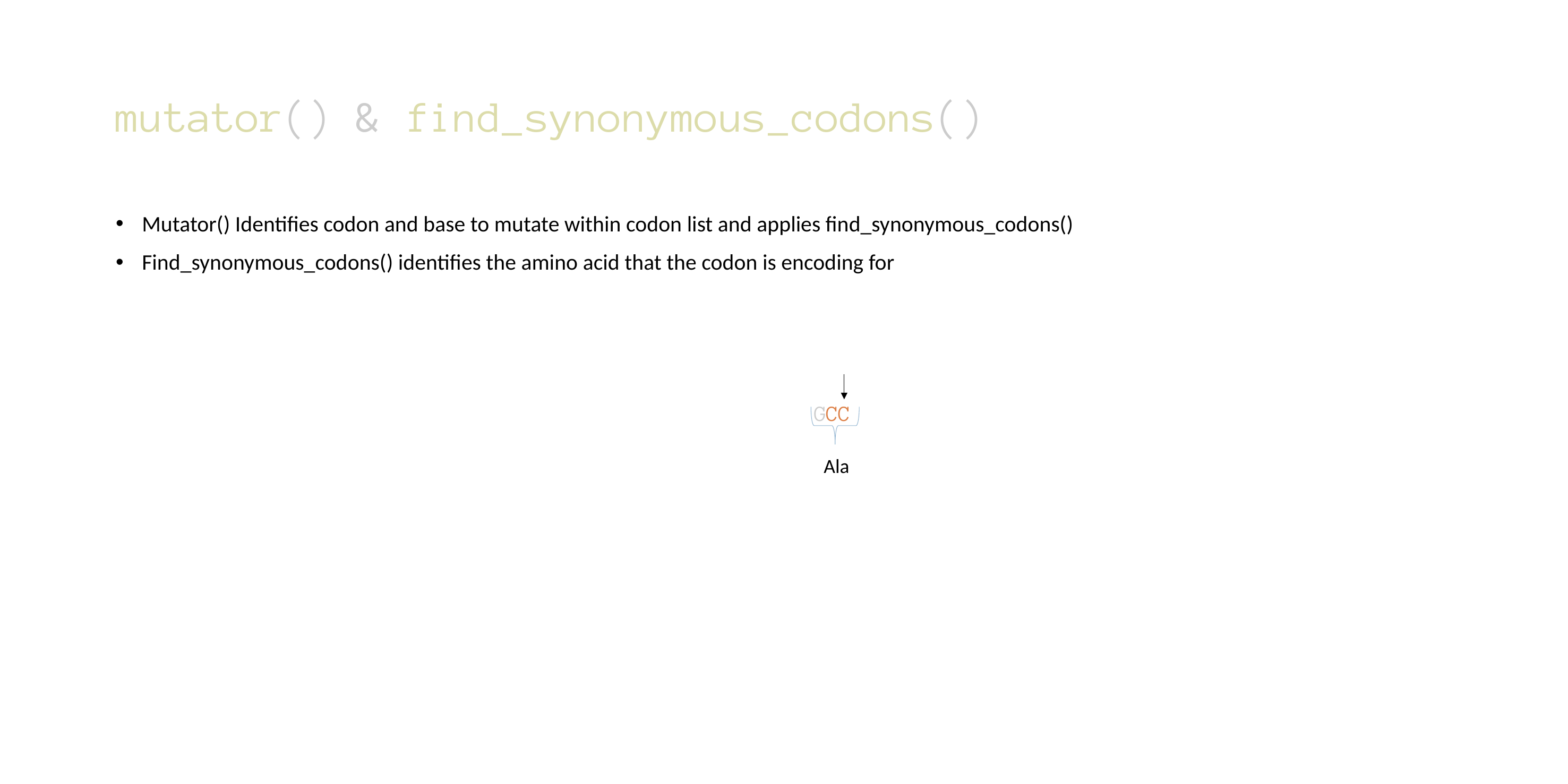

# mutator() & find_synonymous_codons()
Mutator() Identifies codon and base to mutate within codon list and applies find_synonymous_codons()
Find_synonymous_codons() identifies the amino acid that the codon is encoding for
GCC

Ala